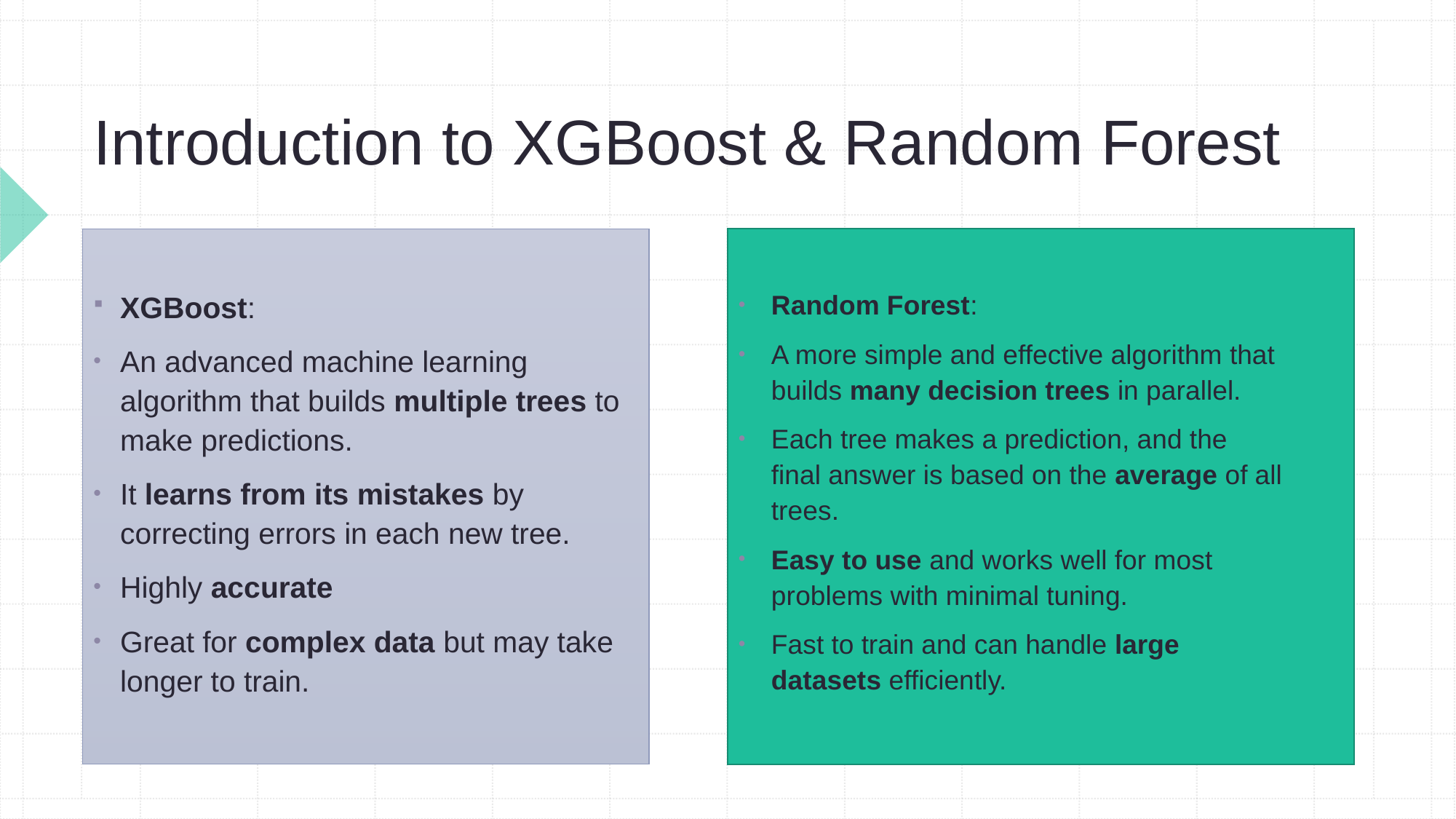

# Introduction to XGBoost & Random Forest

XGBoost:
An advanced machine learning algorithm that builds multiple trees to make predictions.
It learns from its mistakes by correcting errors in each new tree.
Highly accurate
Great for complex data but may take longer to train.

Random Forest:
A more simple and effective algorithm that builds many decision trees in parallel.
Each tree makes a prediction, and the final answer is based on the average of all trees.
Easy to use and works well for most problems with minimal tuning.
Fast to train and can handle large datasets efficiently.